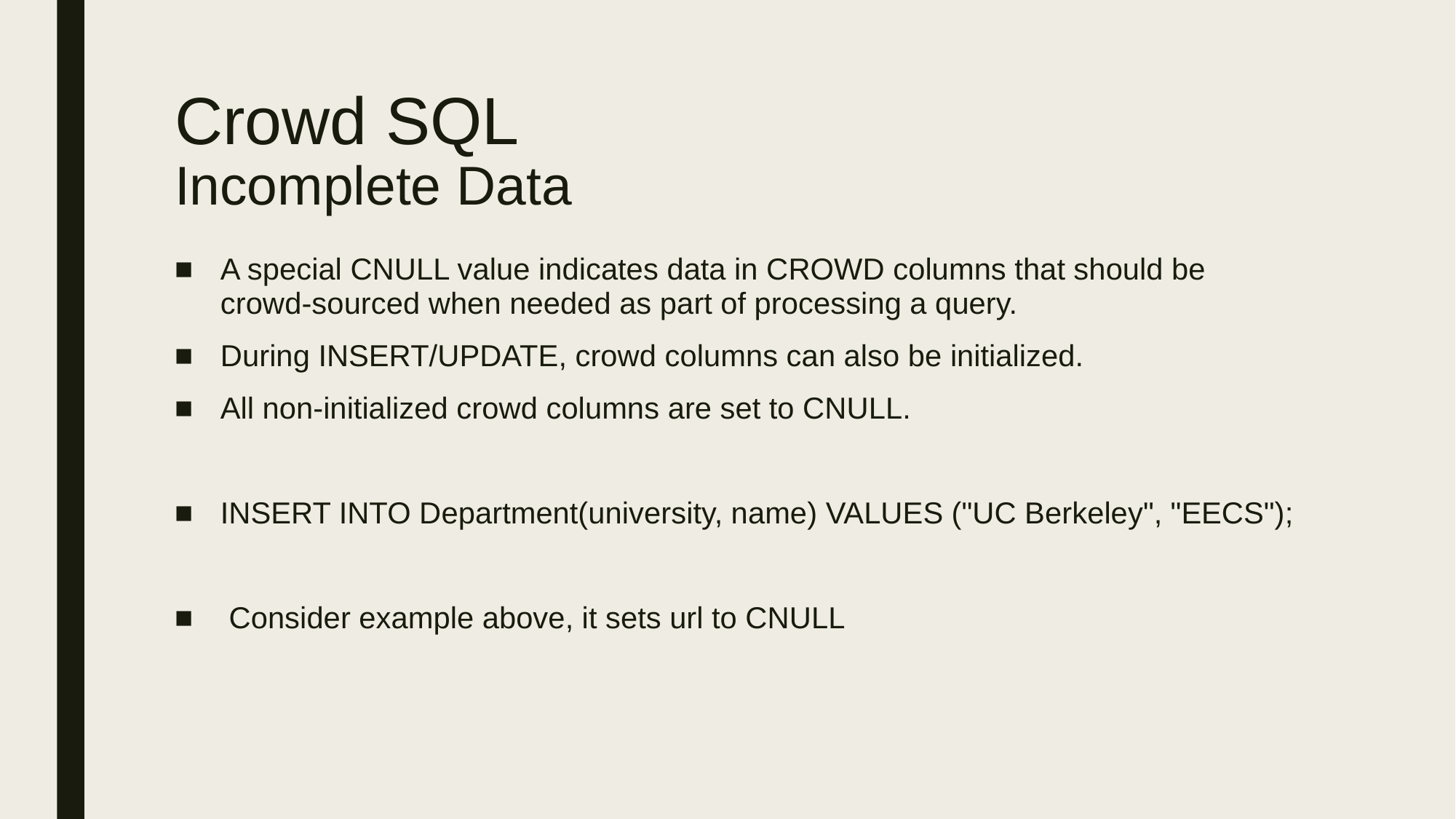

# Crowd SQL Incomplete Data
A special CNULL value indicates data in CROWD columns that should be crowd-sourced when needed as part of processing a query.
During INSERT/UPDATE, crowd columns can also be initialized.
All non-initialized crowd columns are set to CNULL.

INSERT INTO Department(university, name) VALUES ("UC Berkeley", "EECS");

 Consider example above, it sets url to CNULL